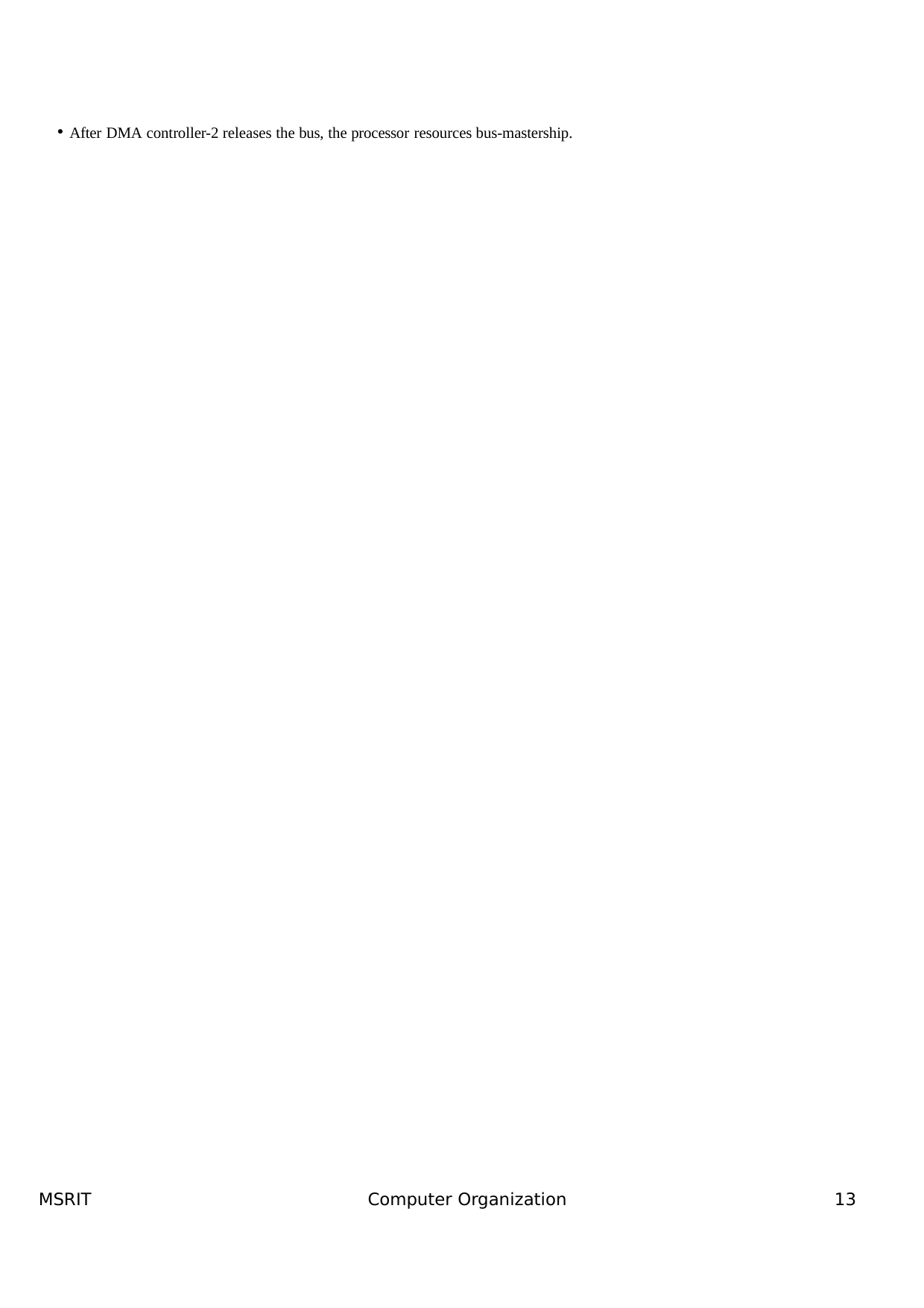

After DMA controller-2 releases the bus, the processor resources bus-mastership.
MSRIT
Computer Organization
13